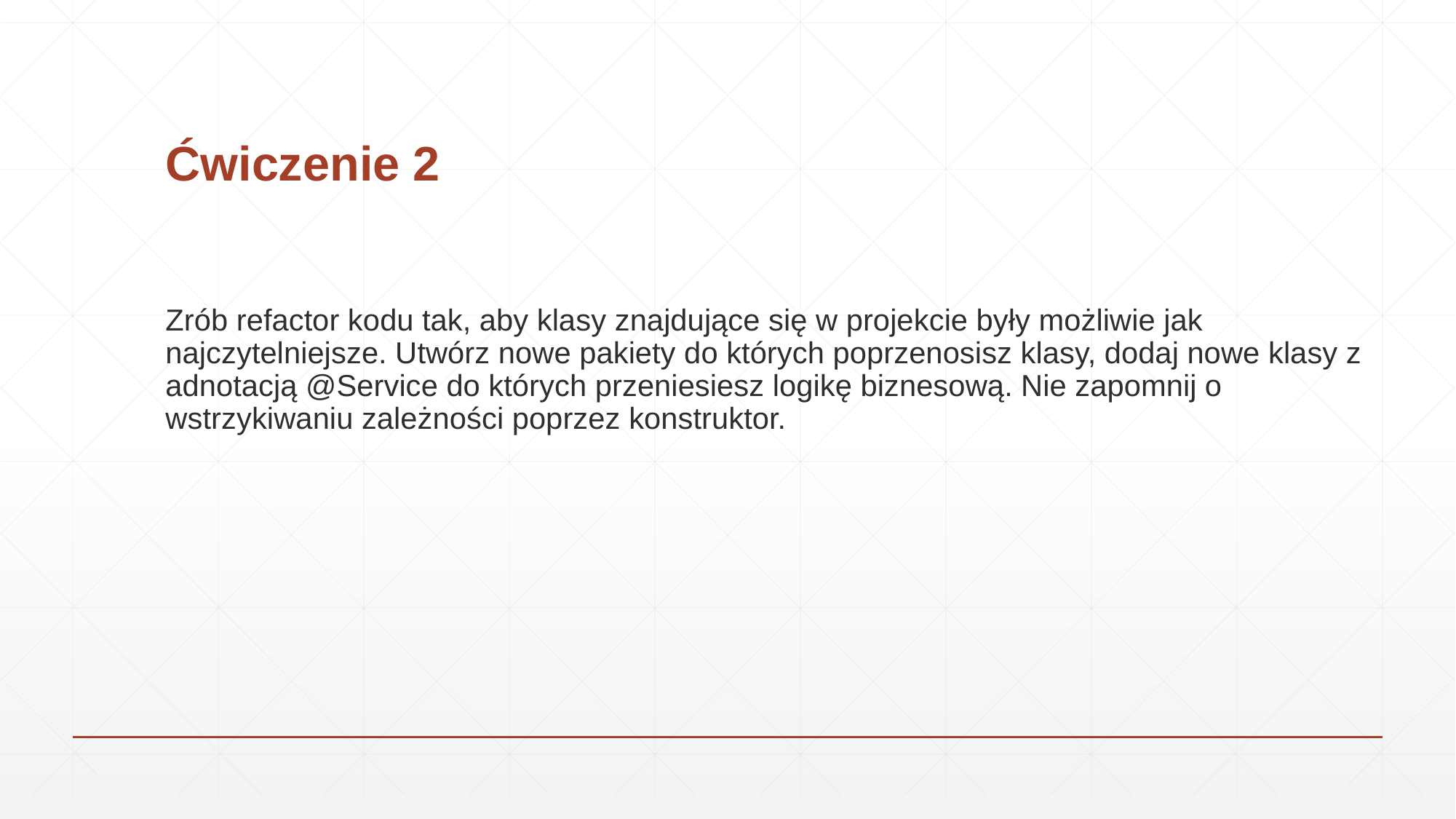

# Ćwiczenie 2
Zrób refactor kodu tak, aby klasy znajdujące się w projekcie były możliwie jak najczytelniejsze. Utwórz nowe pakiety do których poprzenosisz klasy, dodaj nowe klasy z adnotacją @Service do których przeniesiesz logikę biznesową. Nie zapomnij o wstrzykiwaniu zależności poprzez konstruktor.